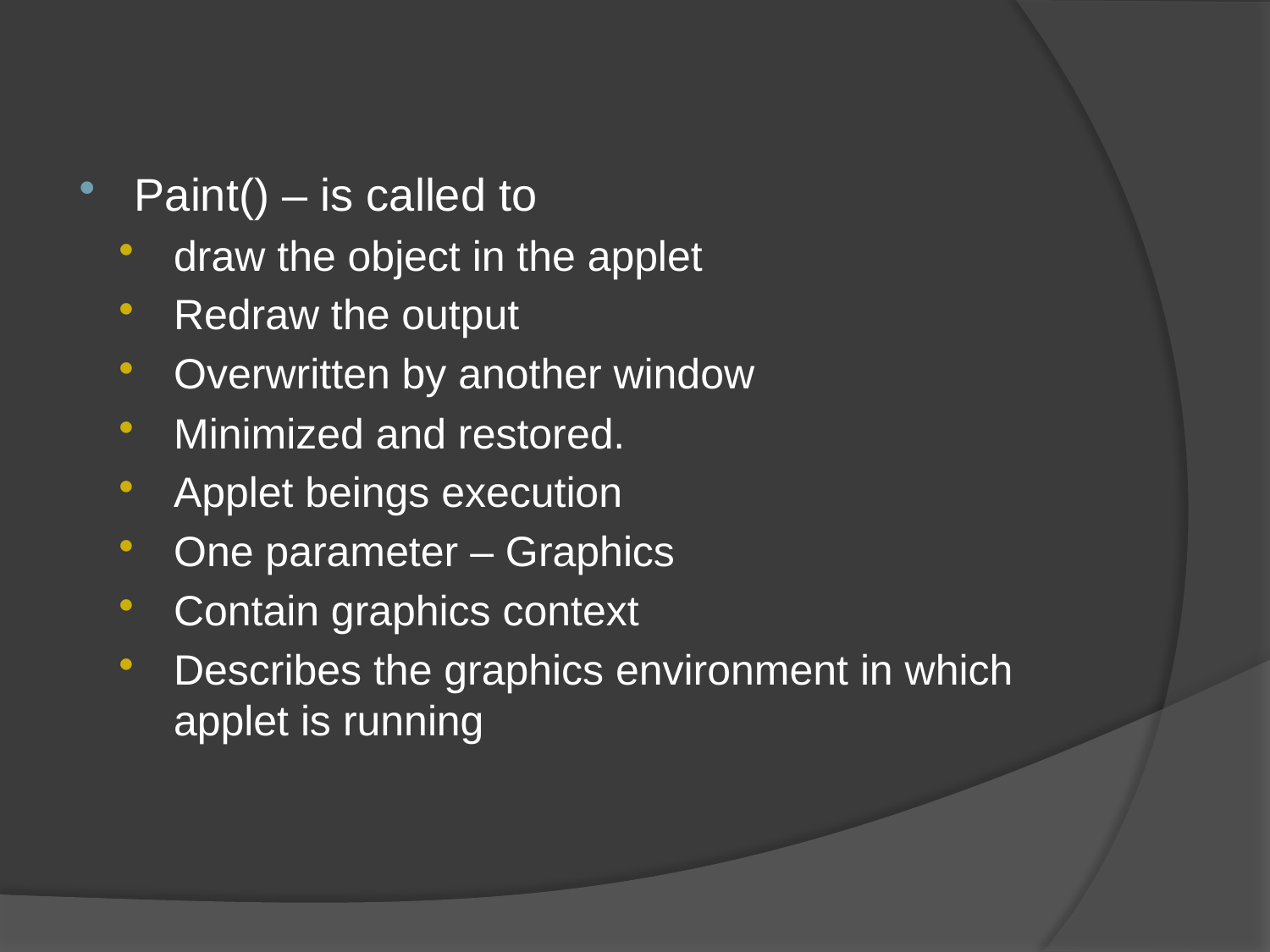

Paint() – is called to
draw the object in the applet
Redraw the output
Overwritten by another window
Minimized and restored.
Applet beings execution
One parameter – Graphics
Contain graphics context
Describes the graphics environment in which applet is running